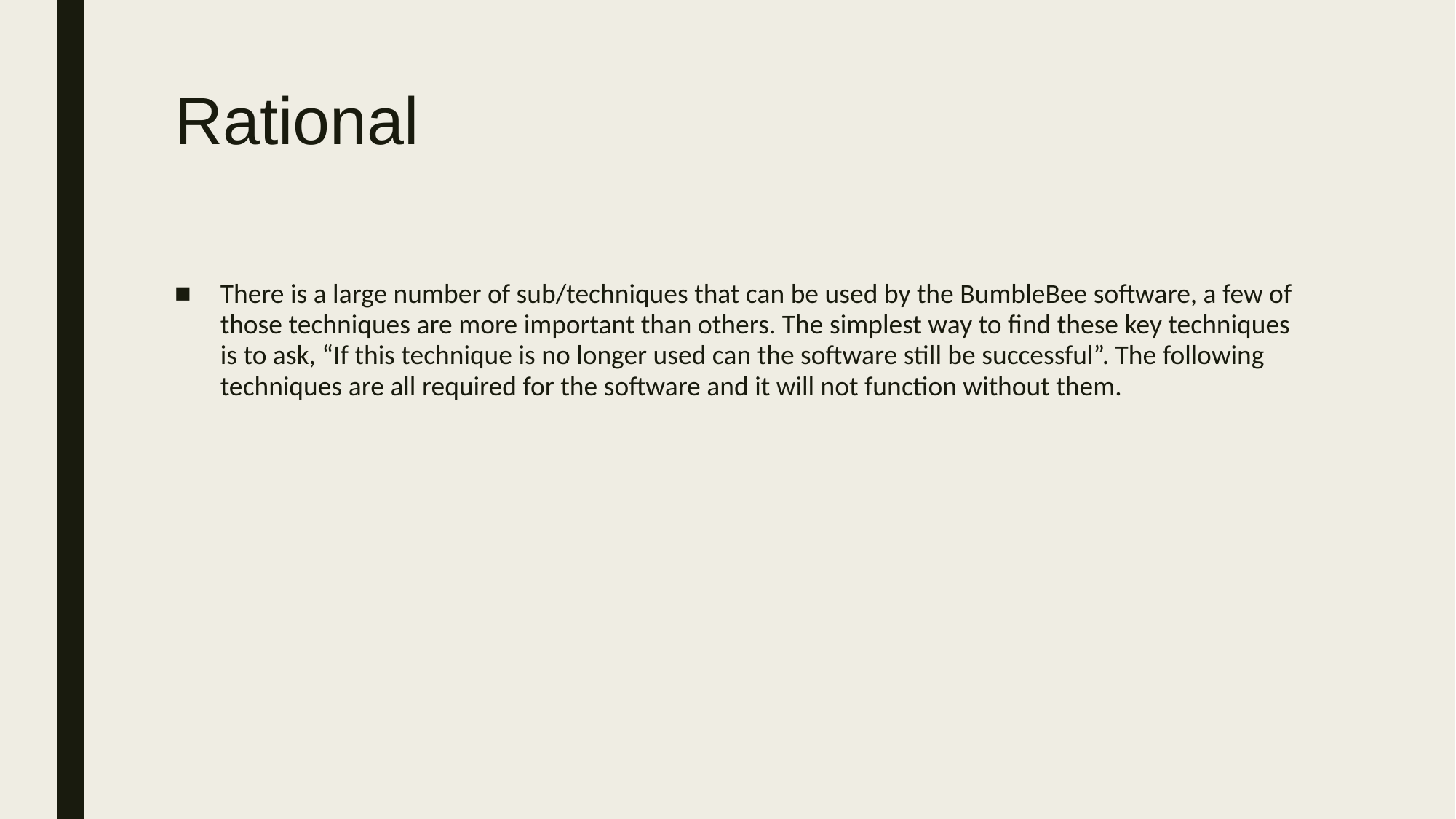

# Rational
There is a large number of sub/techniques that can be used by the BumbleBee software, a few of those techniques are more important than others. The simplest way to find these key techniques is to ask, “If this technique is no longer used can the software still be successful”. The following techniques are all required for the software and it will not function without them.